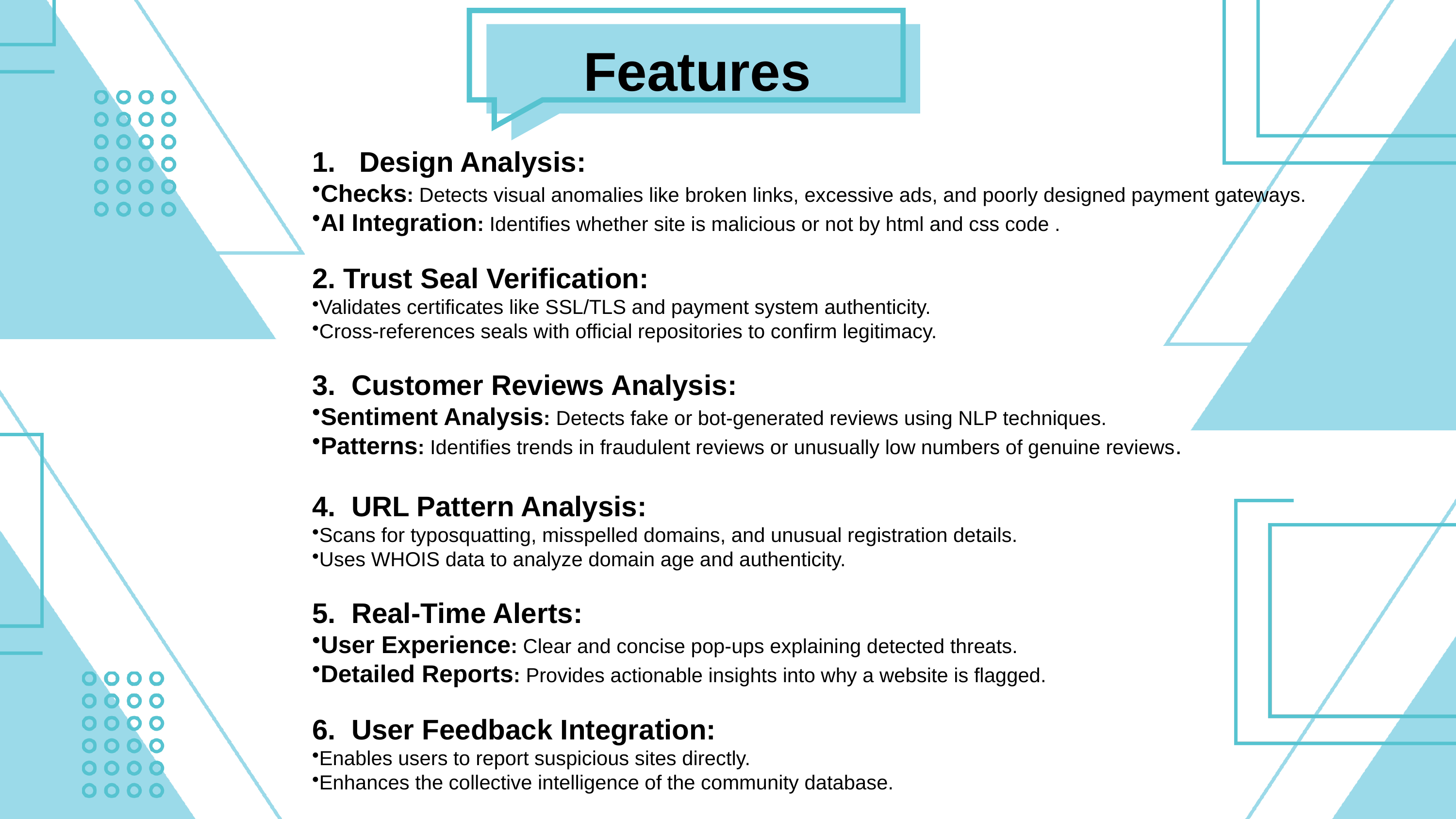

Features
1.   Design Analysis:
Checks: Detects visual anomalies like broken links, excessive ads, and poorly designed payment gateways.
AI Integration: Identifies whether site is malicious or not by html and css code .

2. Trust Seal Verification:
Validates certificates like SSL/TLS and payment system authenticity.
Cross-references seals with official repositories to confirm legitimacy.

3.  Customer Reviews Analysis:
Sentiment Analysis: Detects fake or bot-generated reviews using NLP techniques.
Patterns: Identifies trends in fraudulent reviews or unusually low numbers of genuine reviews.

4.  URL Pattern Analysis:
Scans for typosquatting, misspelled domains, and unusual registration details.
Uses WHOIS data to analyze domain age and authenticity.

5.  Real-Time Alerts:
User Experience: Clear and concise pop-ups explaining detected threats.
Detailed Reports: Provides actionable insights into why a website is flagged.

6.  User Feedback Integration:
Enables users to report suspicious sites directly.
Enhances the collective intelligence of the community database.